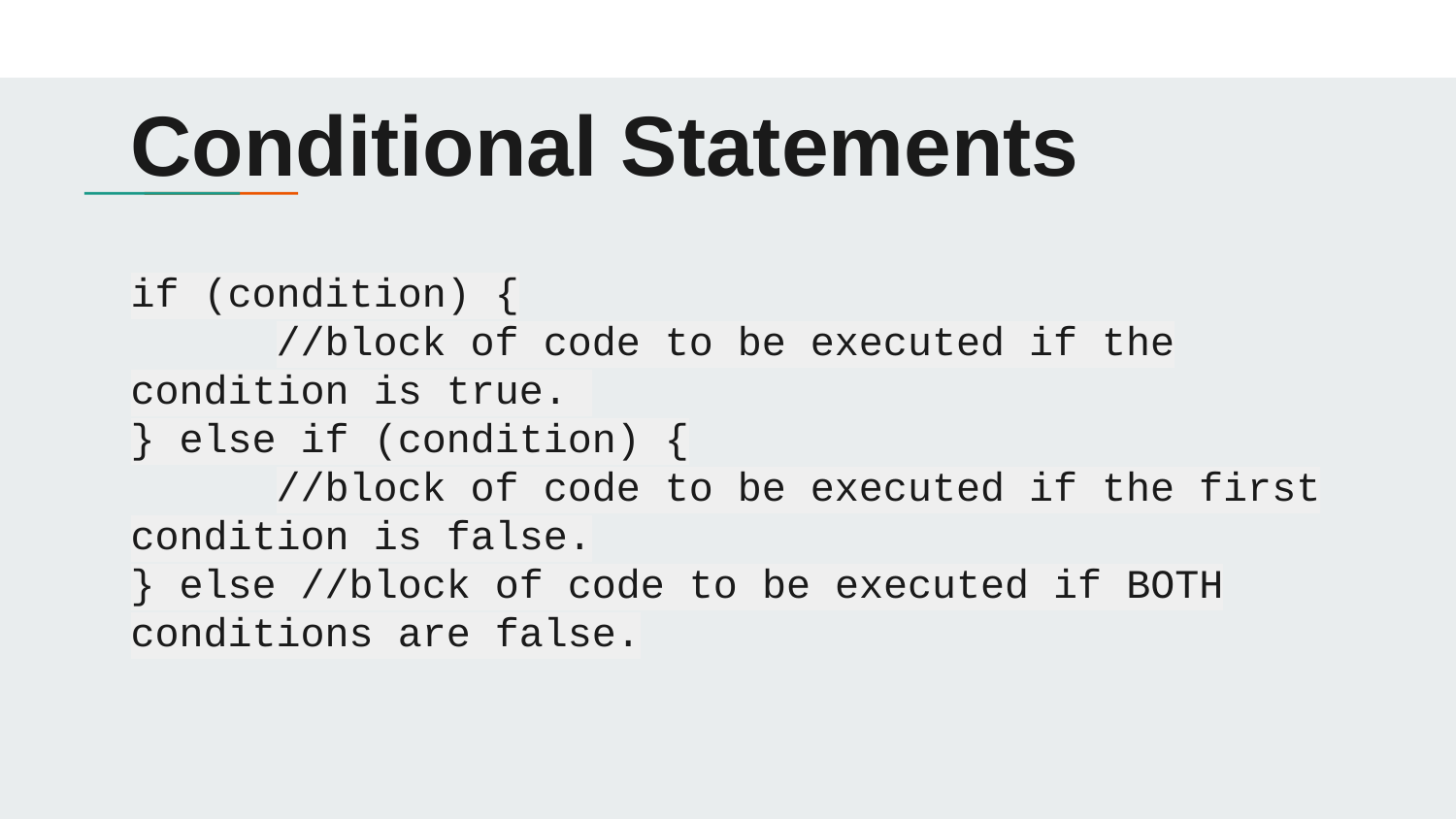

Conditional Statements

if (condition) {
	//block of code to be executed if the condition is true.
} else if (condition) {
	//block of code to be executed if the first condition is false.
} else //block of code to be executed if BOTH conditions are false.